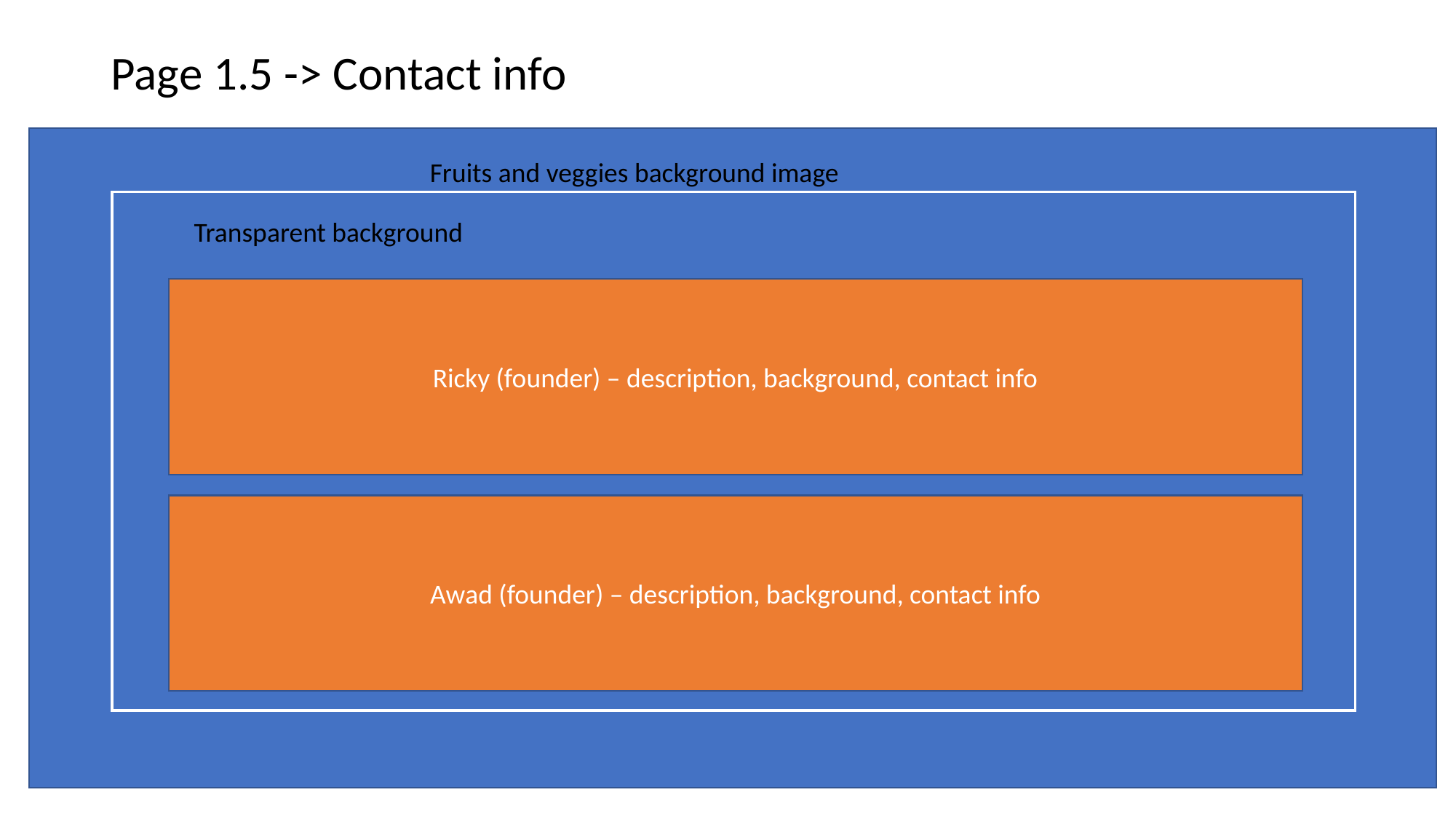

# Page 1.5 -> Contact info

Fruits and veggies background image

Transparent background
Ricky (founder) – description, background, contact info
Awad (founder) – description, background, contact info